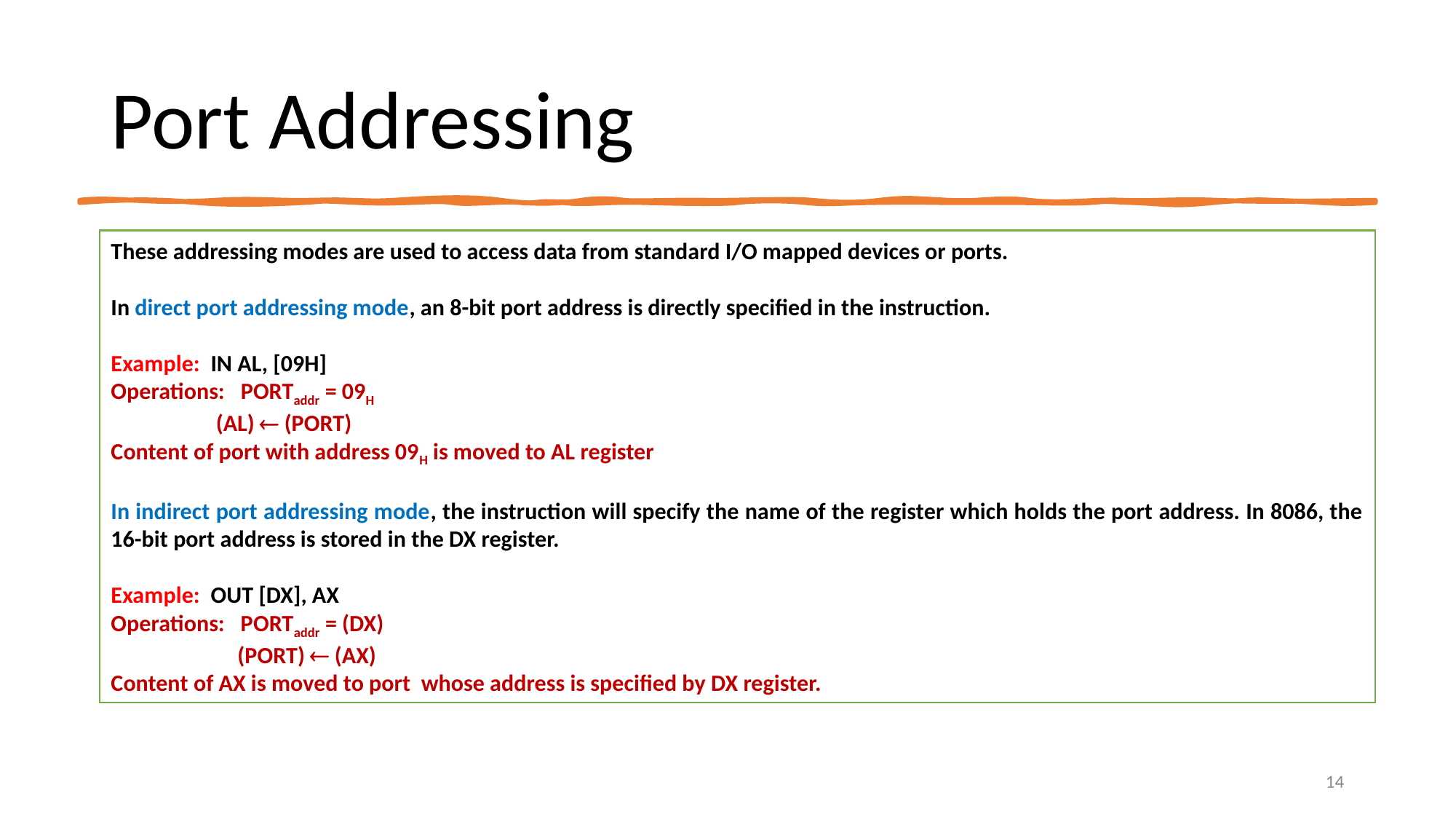

Port Addressing

These addressing modes are used to access data from standard I/O mapped devices or ports.

In direct port addressing mode, an 8-bit port address is directly specified in the instruction.

Example:  IN AL, [09H]
Operations:   PORTaddr = 09H
	    (AL) ← (PORT)
Content of port with address 09H is moved to AL register

In indirect port addressing mode, the instruction will specify the name of the register which holds the port address. In 8086, the 16-bit port address is stored in the DX register.

Example:  OUT [DX], AX
Operations:   PORTaddr = (DX)
                        (PORT) ← (AX)
Content of AX is moved to port  whose address is specified by DX register.
14